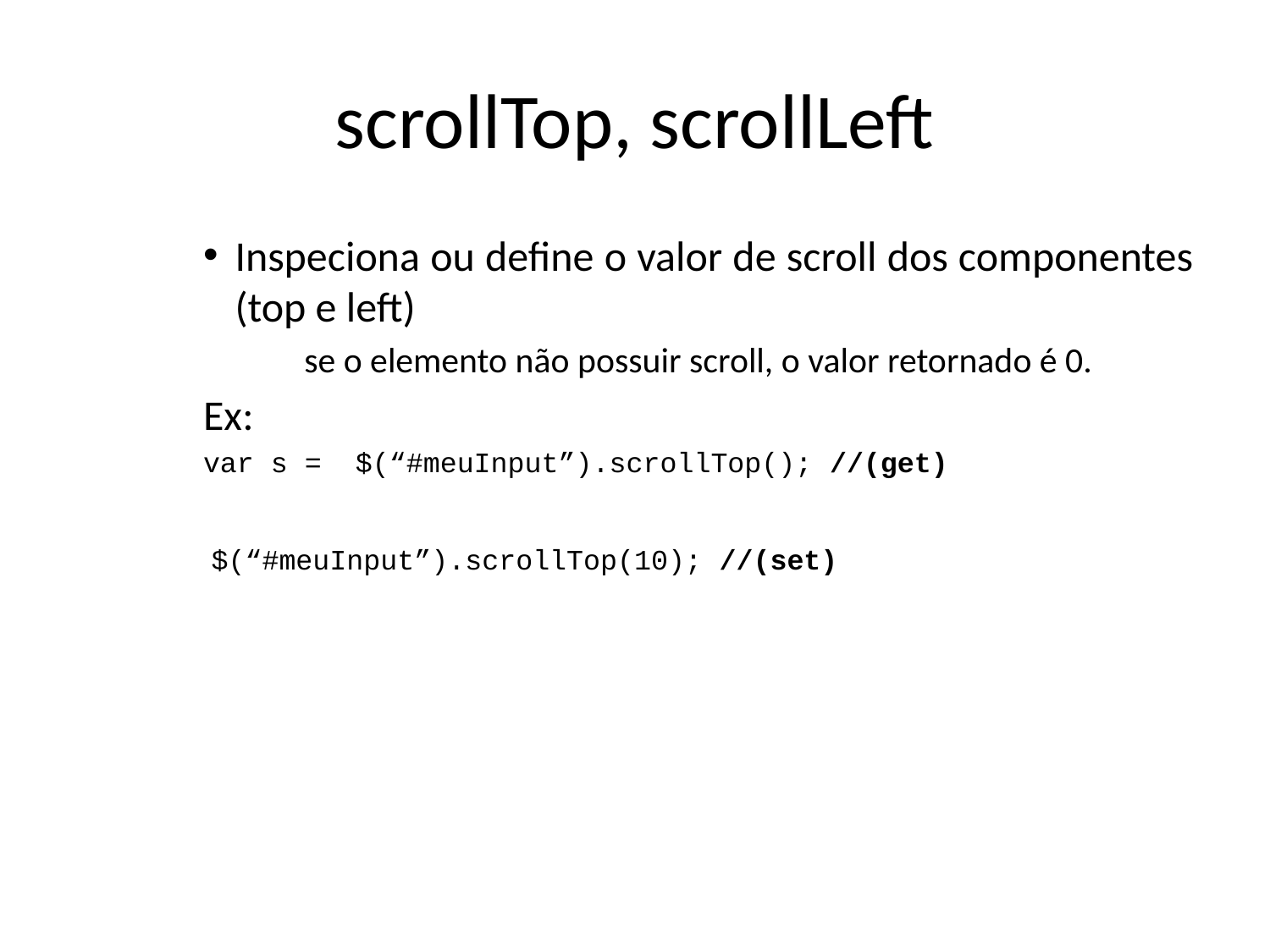

# scrollTop, scrollLeft
Inspeciona ou define o valor de scroll dos componentes (top e left)
se o elemento não possuir scroll, o valor retornado é 0.
Ex:
var s =  $(“#meuInput”).scrollTop(); //(get)

 $(“#meuInput”).scrollTop(10); //(set)